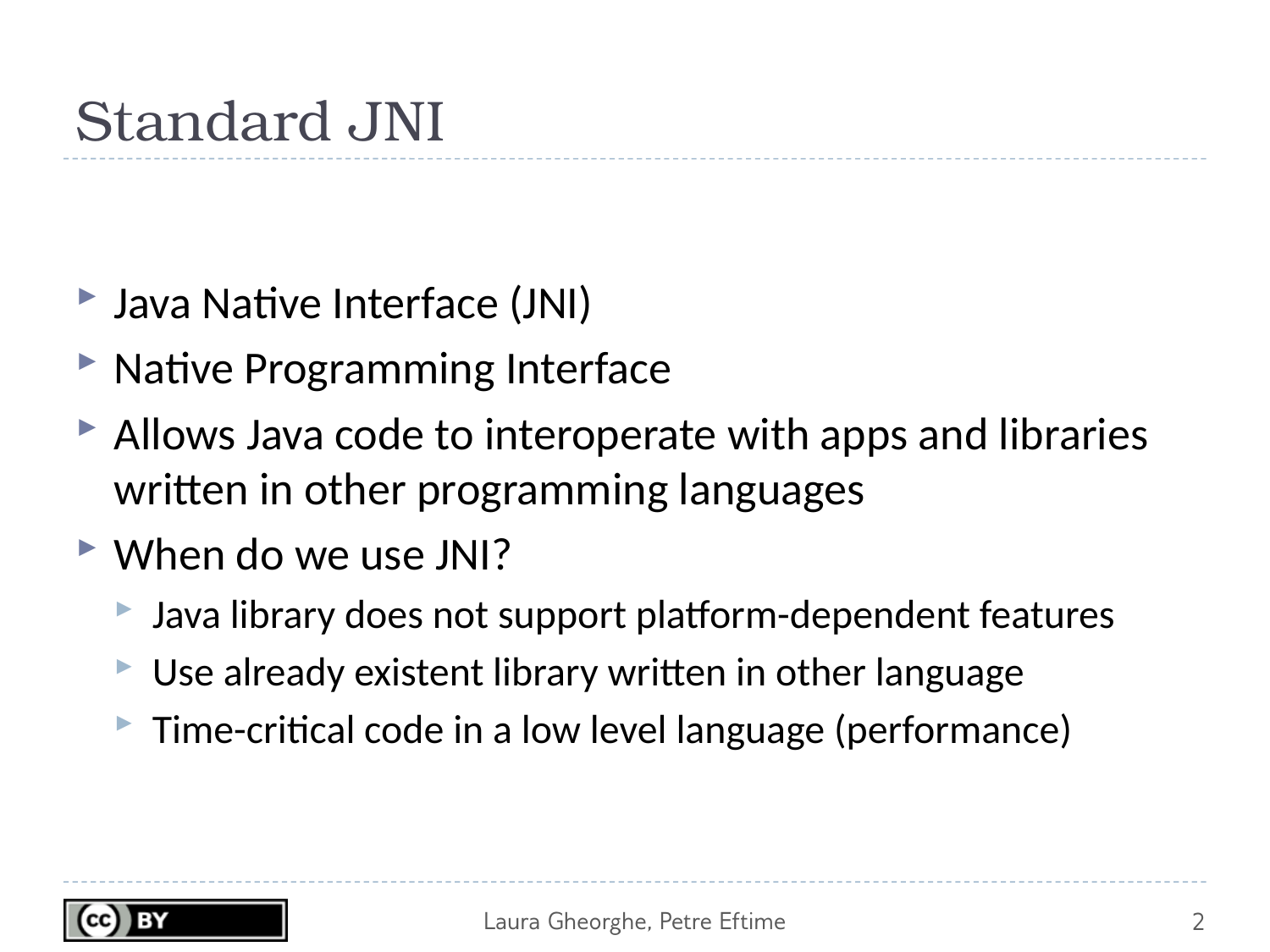

# Standard JNI
Java Native Interface (JNI)
Native Programming Interface
Allows Java code to interoperate with apps and libraries written in other programming languages
When do we use JNI?
Java library does not support platform-dependent features
Use already existent library written in other language
Time-critical code in a low level language (performance)
2